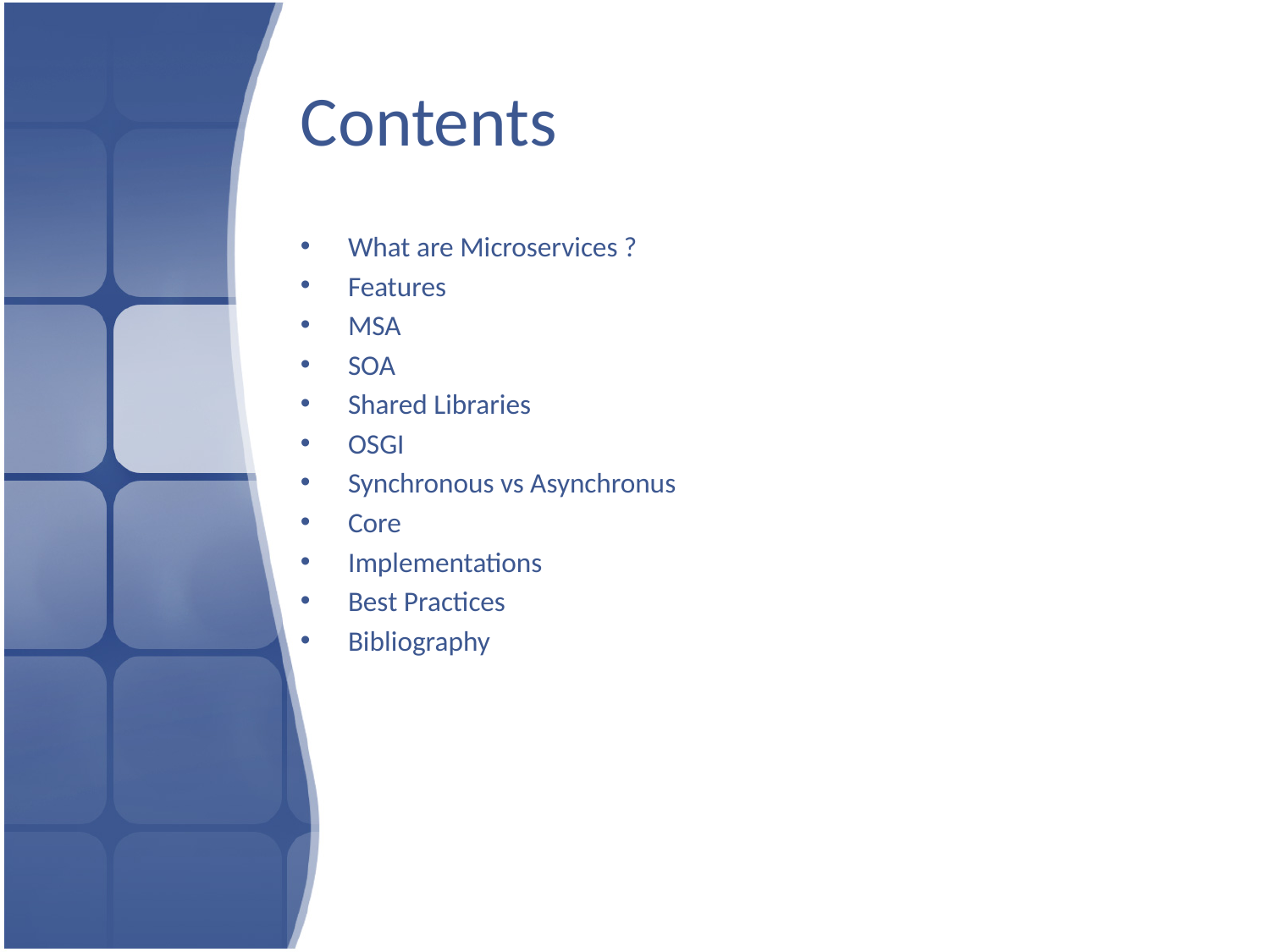

# Contents
What are Microservices ?
Features
MSA
SOA
Shared Libraries
OSGI
Synchronous vs Asynchronus
Core
Implementations
Best Practices
Bibliography